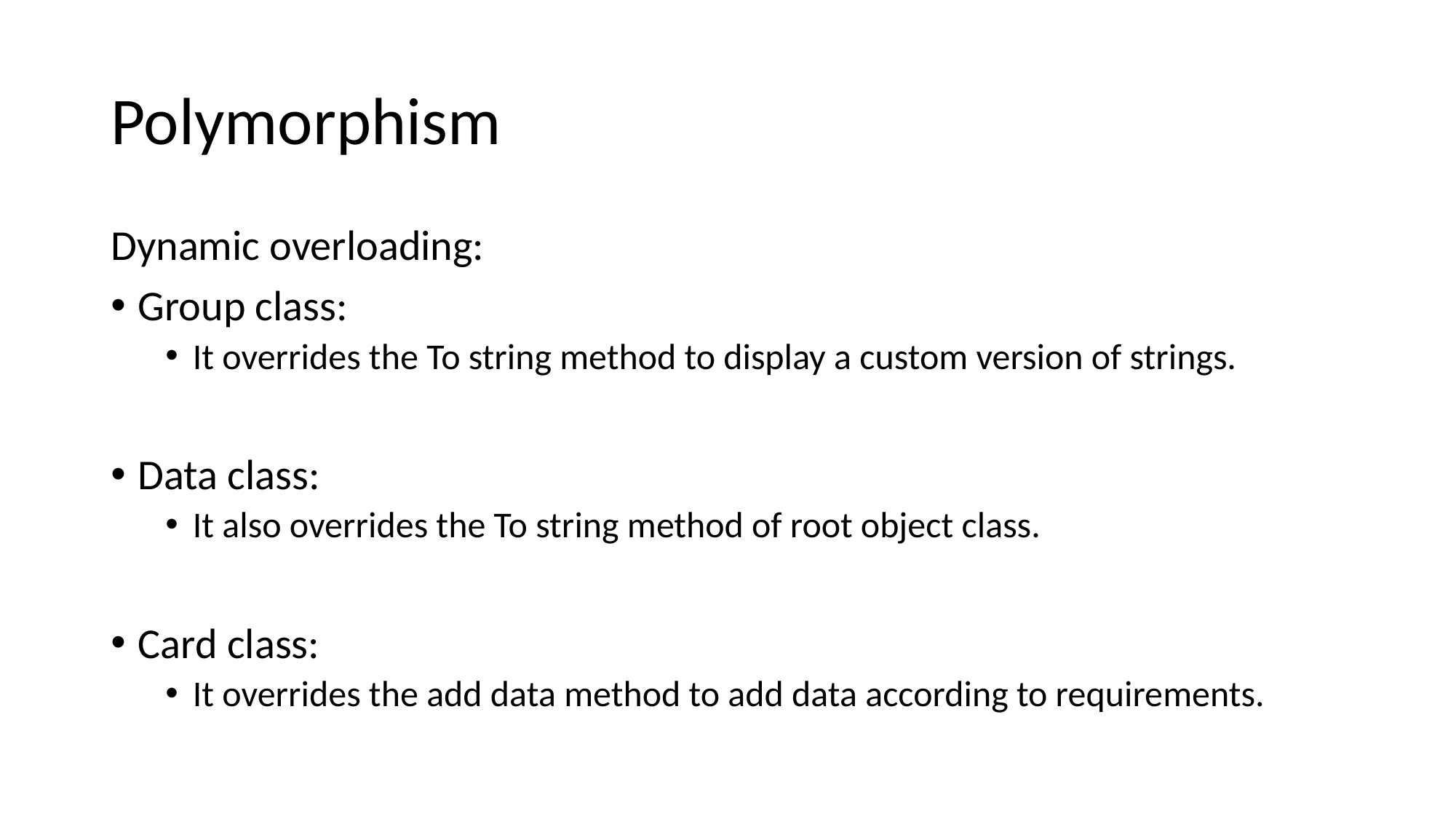

# Polymorphism
Dynamic overloading:
Group class:
It overrides the To string method to display a custom version of strings.

Data class:
It also overrides the To string method of root object class.

Card class:
It overrides the add data method to add data according to requirements.